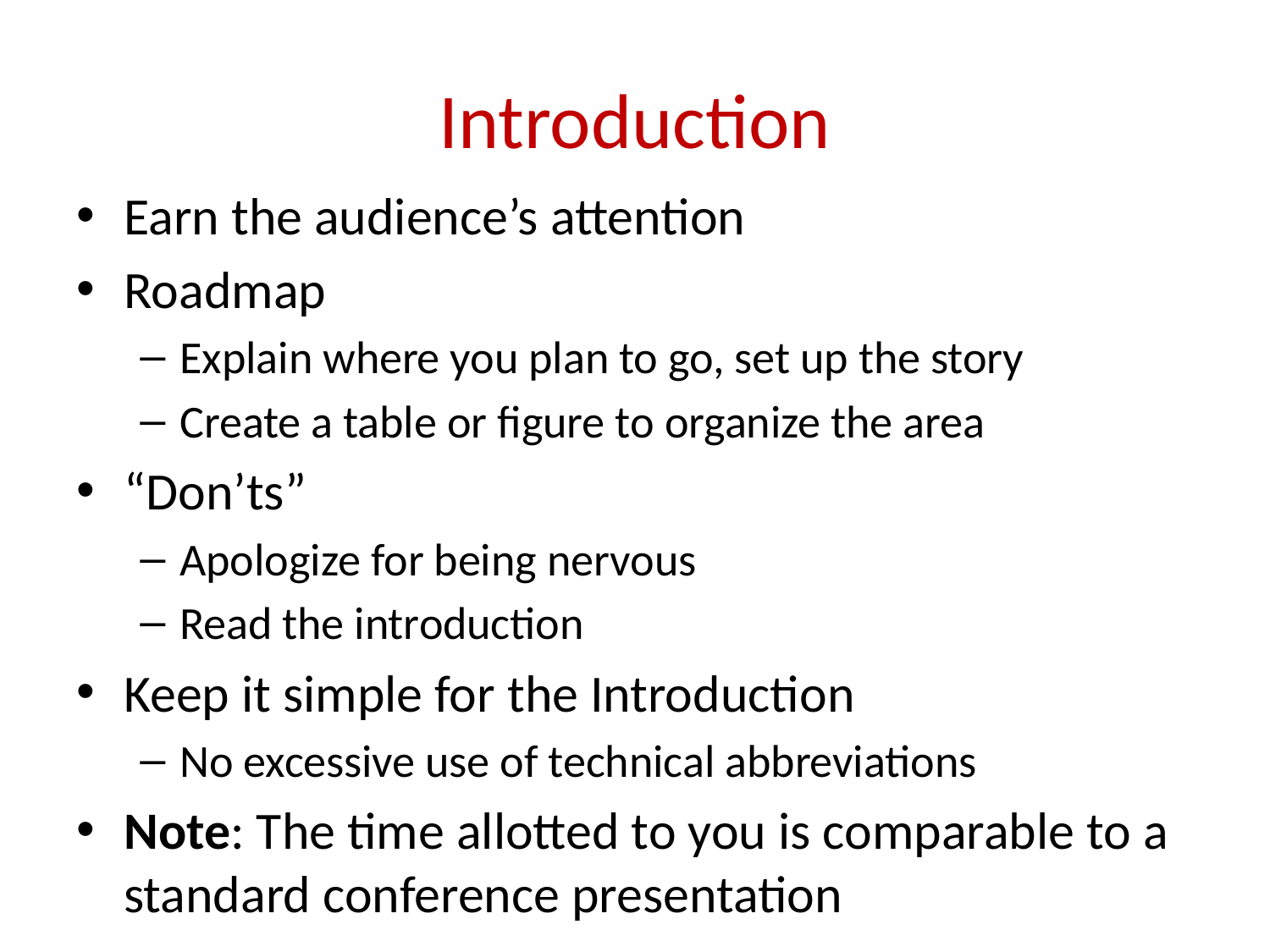

# Introduction
Earn the audience’s attention
Roadmap
Explain where you plan to go, set up the story
Create a table or figure to organize the area
“Don’ts”
Apologize for being nervous
Read the introduction
Keep it simple for the Introduction
No excessive use of technical abbreviations
Note: The time allotted to you is comparable to a standard conference presentation